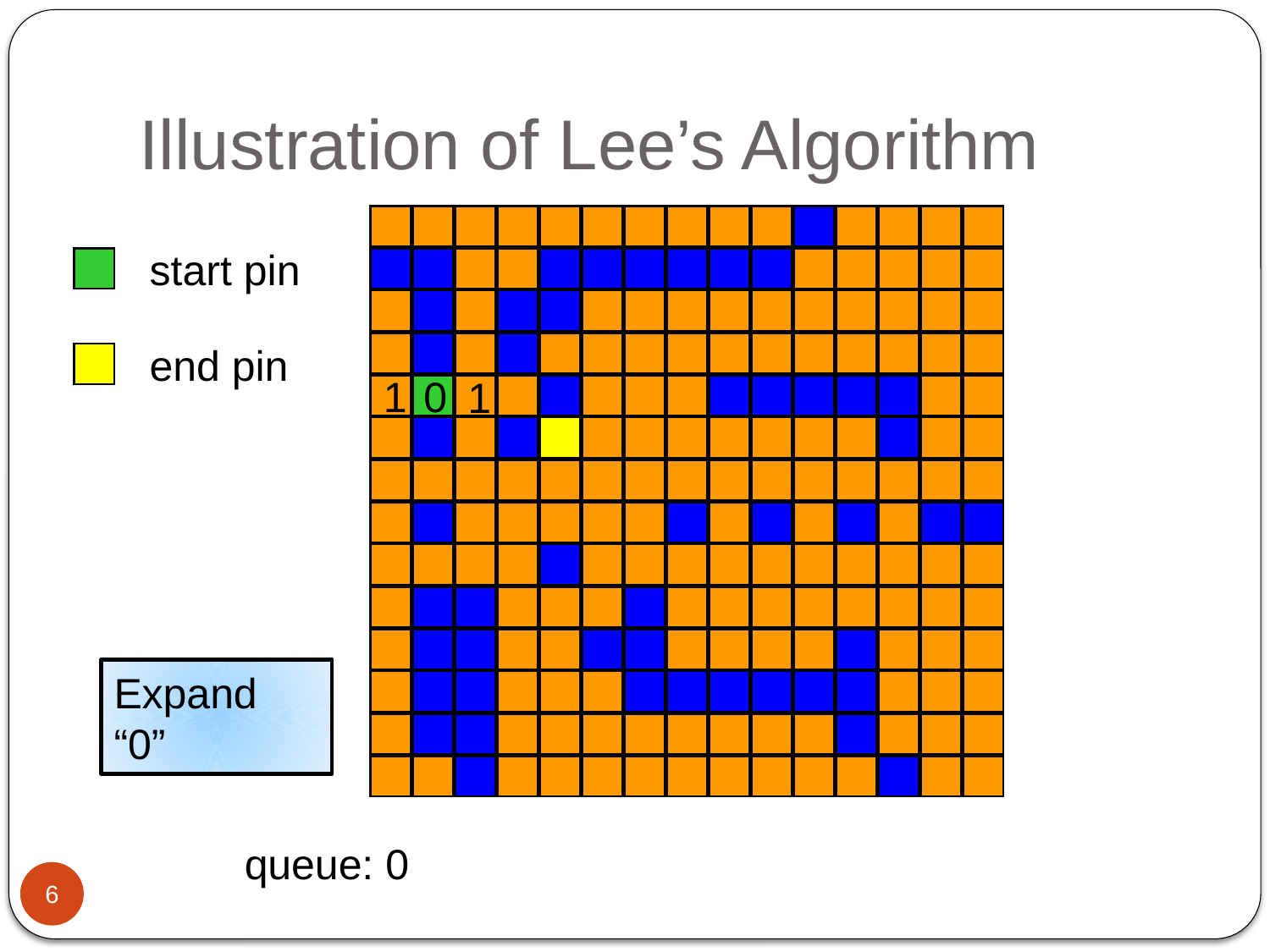

# Illustration of Lee’s Algorithm

start pin

end pin

0

1

1

Expand “0”

queue: 0
6